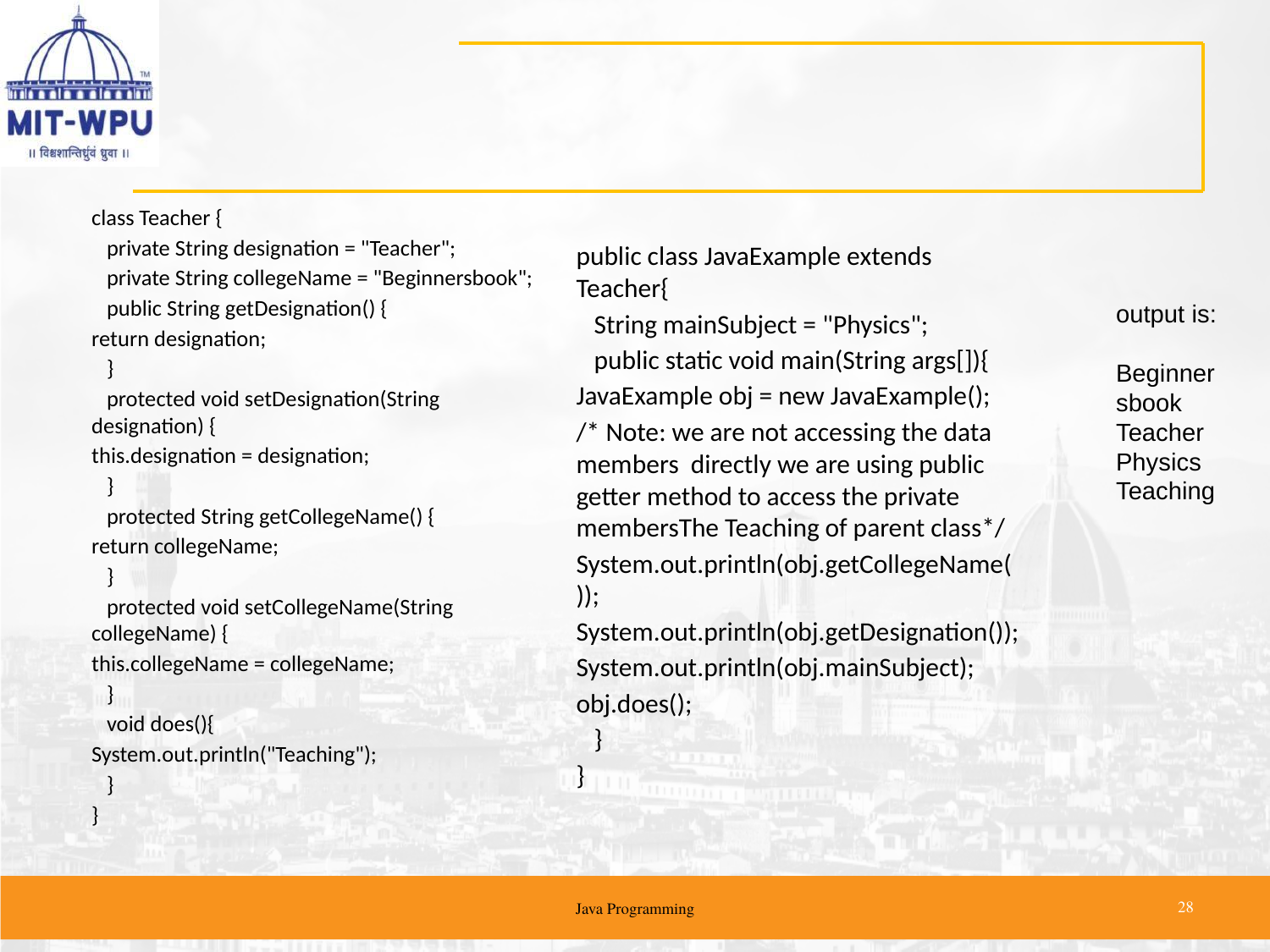

#
class Teacher {
   private String designation = "Teacher";
   private String collegeName = "Beginnersbook";
   public String getDesignation() {
	return designation;
   }
   protected void setDesignation(String designation) {
this.designation = designation;
   }
   protected String getCollegeName() {
	return collegeName;
   }
   protected void setCollegeName(String collegeName) {
this.collegeName = collegeName;
   }
   void does(){
System.out.println("Teaching");
   }
}

public class JavaExample extends Teacher{
   String mainSubject = "Physics";
   public static void main(String args[]){
JavaExample obj = new JavaExample();
/* Note: we are not accessing the data members  directly we are using public getter method to access the private membersThe Teaching of parent class*/
System.out.println(obj.getCollegeName());
System.out.println(obj.getDesignation());
System.out.println(obj.mainSubject);
obj.does();
   }
}
output is:

Beginnersbook
Teacher
Physics
Teaching

Java Programming
28